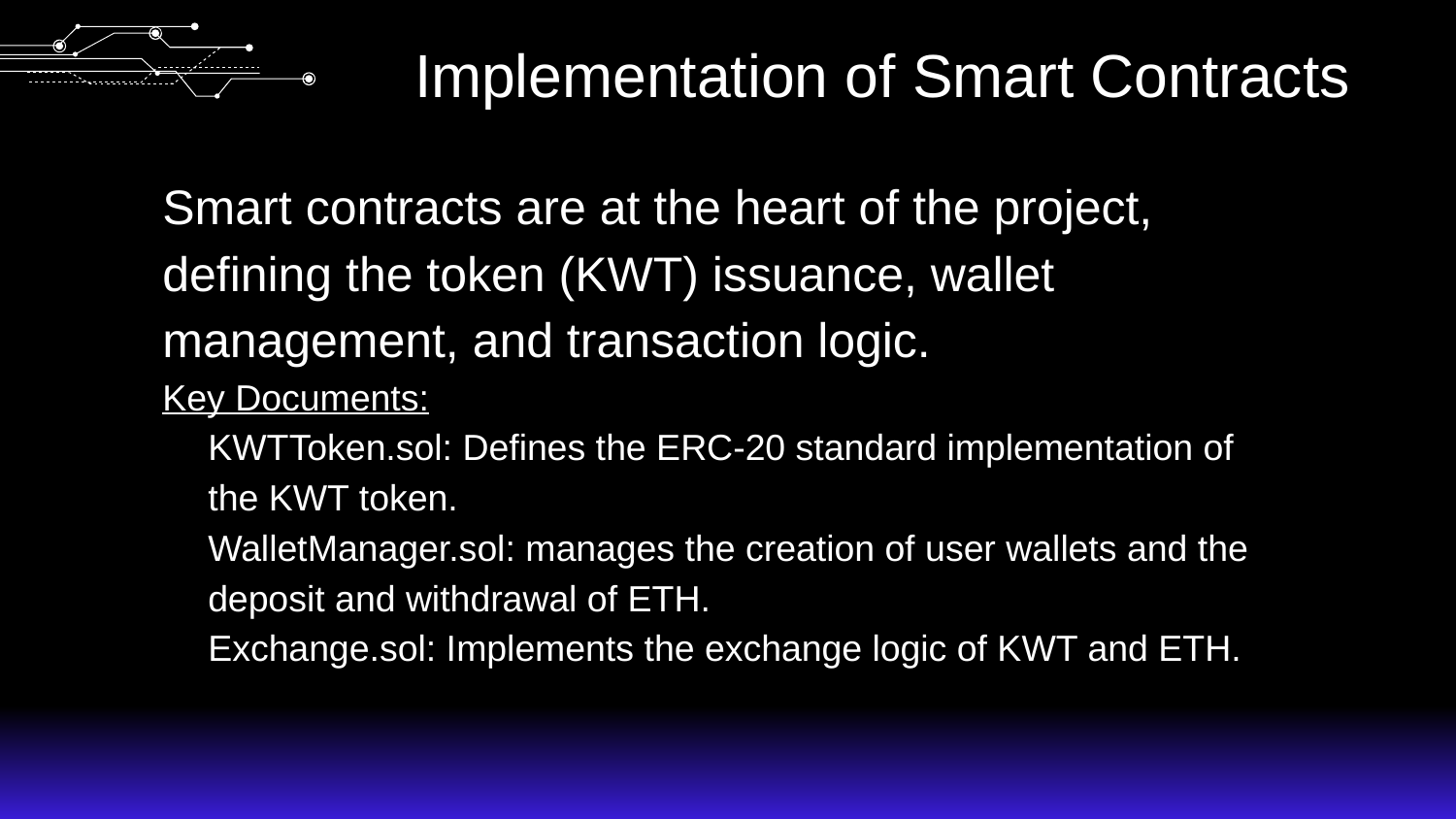

# Implementation of Smart Contracts
Smart contracts are at the heart of the project, defining the token (KWT) issuance, wallet management, and transaction logic.
Key Documents:
KWTToken.sol: Defines the ERC-20 standard implementation of the KWT token.
WalletManager.sol: manages the creation of user wallets and the deposit and withdrawal of ETH.
Exchange.sol: Implements the exchange logic of KWT and ETH.